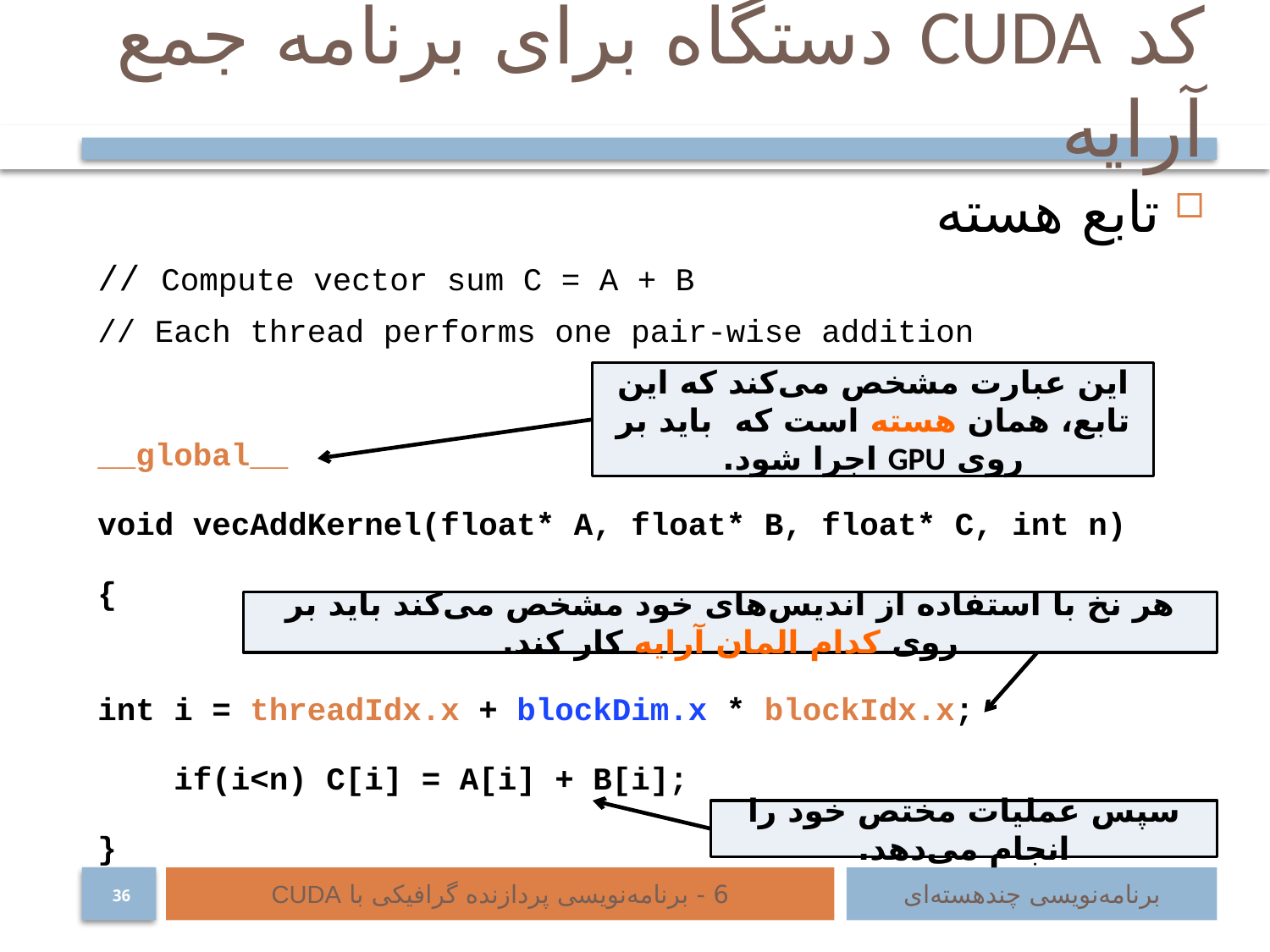

# کد CUDA دستگاه برای برنامه جمع آرایه
تابع هسته
// Compute vector sum C = A + B
// Each thread performs one pair-wise addition

__global__
void vecAddKernel(float* A, float* B, float* C, int n)
{

int i = threadIdx.x + blockDim.x * blockIdx.x;
    if(i<n) C[i] = A[i] + B[i];
}
این عبارت مشخص می‌کند که این تابع، همان هسته است که  باید بر روی GPU اجرا شود.
هر نخ با استفاده از اندیس‌های خود مشخص می‌کند باید بر روی کدام المان آرایه کار کند.
سپس عملیات مختص خود را انجام می‌دهد.
6 - برنامه‌نویسی پردازنده گرافیکی با CUDA
برنامه‌نویسی چند‌هسته‌ای
36